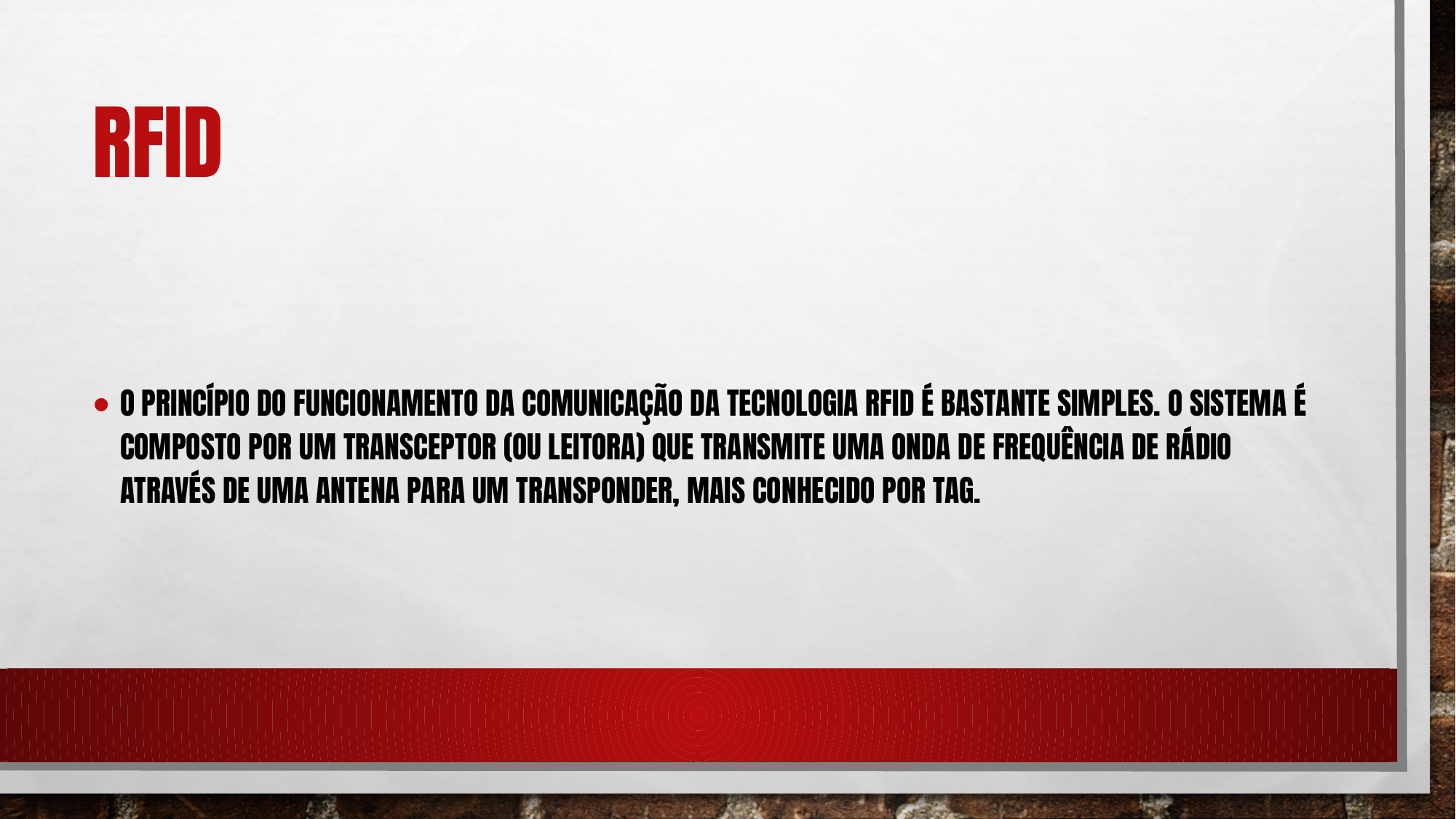

# RFID
O princípio do funcionamento da comunicação da tecnologia RFID é bastante simples. O sistema é composto por um transceptor (ou leitora) que transmite uma onda de frequência de rádio através de uma antena para um transponder, mais conhecido por tag.